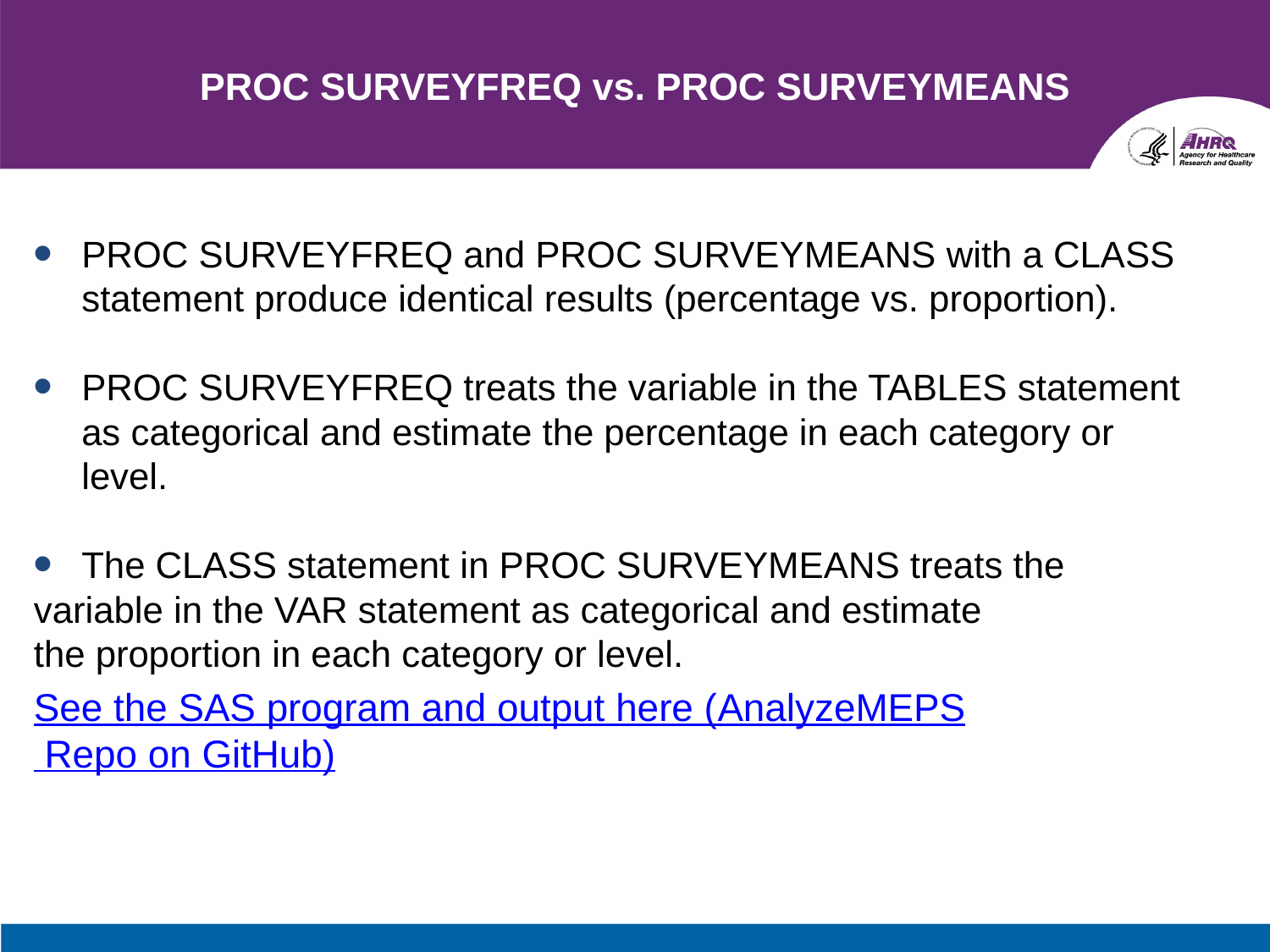

# PROC SURVEYFREQ vs. PROC SURVEYMEANS

PROC SURVEYFREQ and PROC SURVEYMEANS with a CLASS statement produce identical results (percentage vs. proportion).

PROC SURVEYFREQ treats the variable in the TABLES statement as categorical and estimate the percentage in each category or level.

The CLASS statement in PROC SURVEYMEANS treats the
variable in the VAR statement as categorical and estimate
the proportion in each category or level.
See the SAS program and output here (AnalyzeMEPS Repo on GitHub)